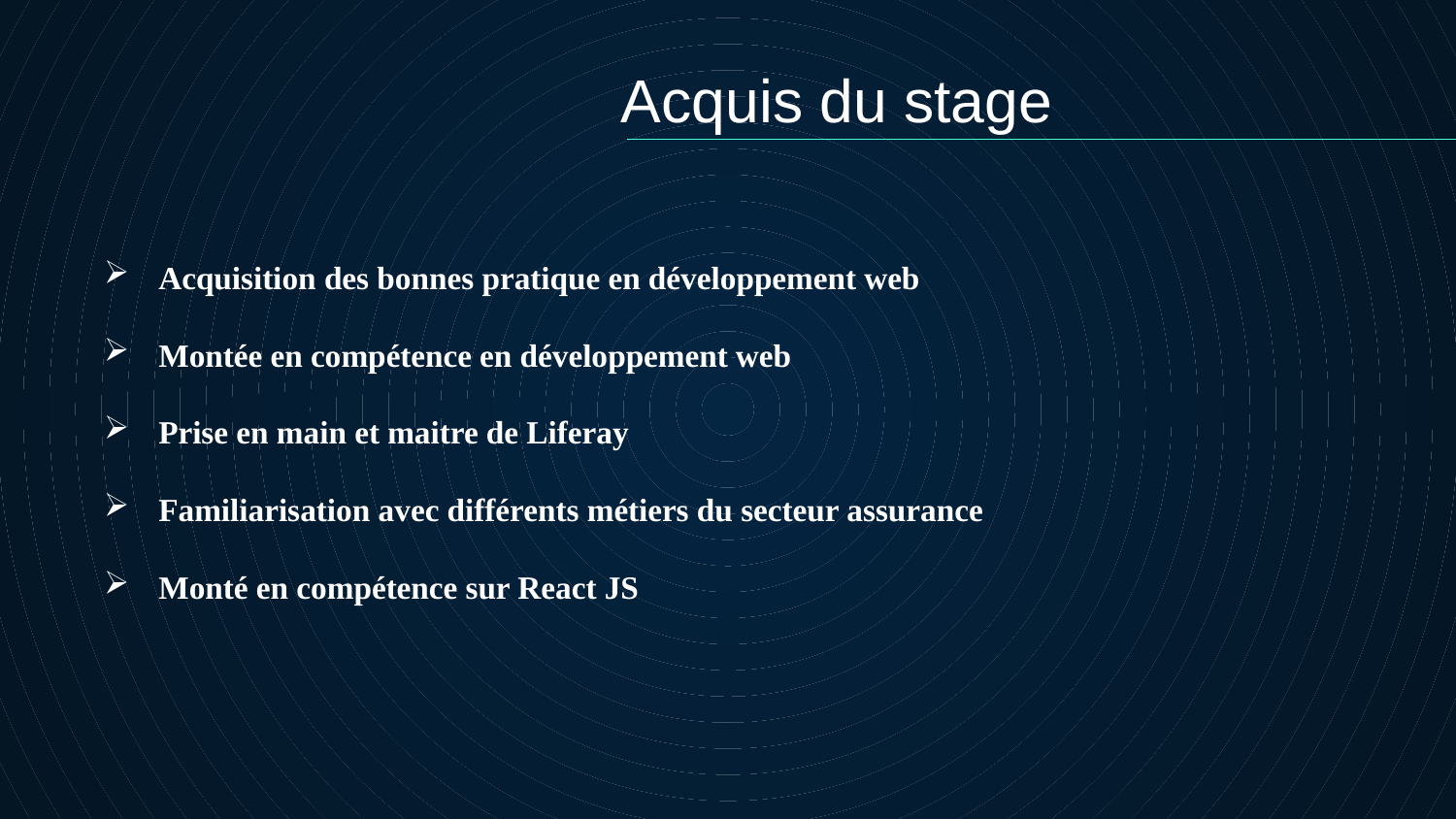

# Acquis du stage
Acquisition des bonnes pratique en développement web
Montée en compétence en développement web
Prise en main et maitre de Liferay
Familiarisation avec différents métiers du secteur assurance
Monté en compétence sur React JS